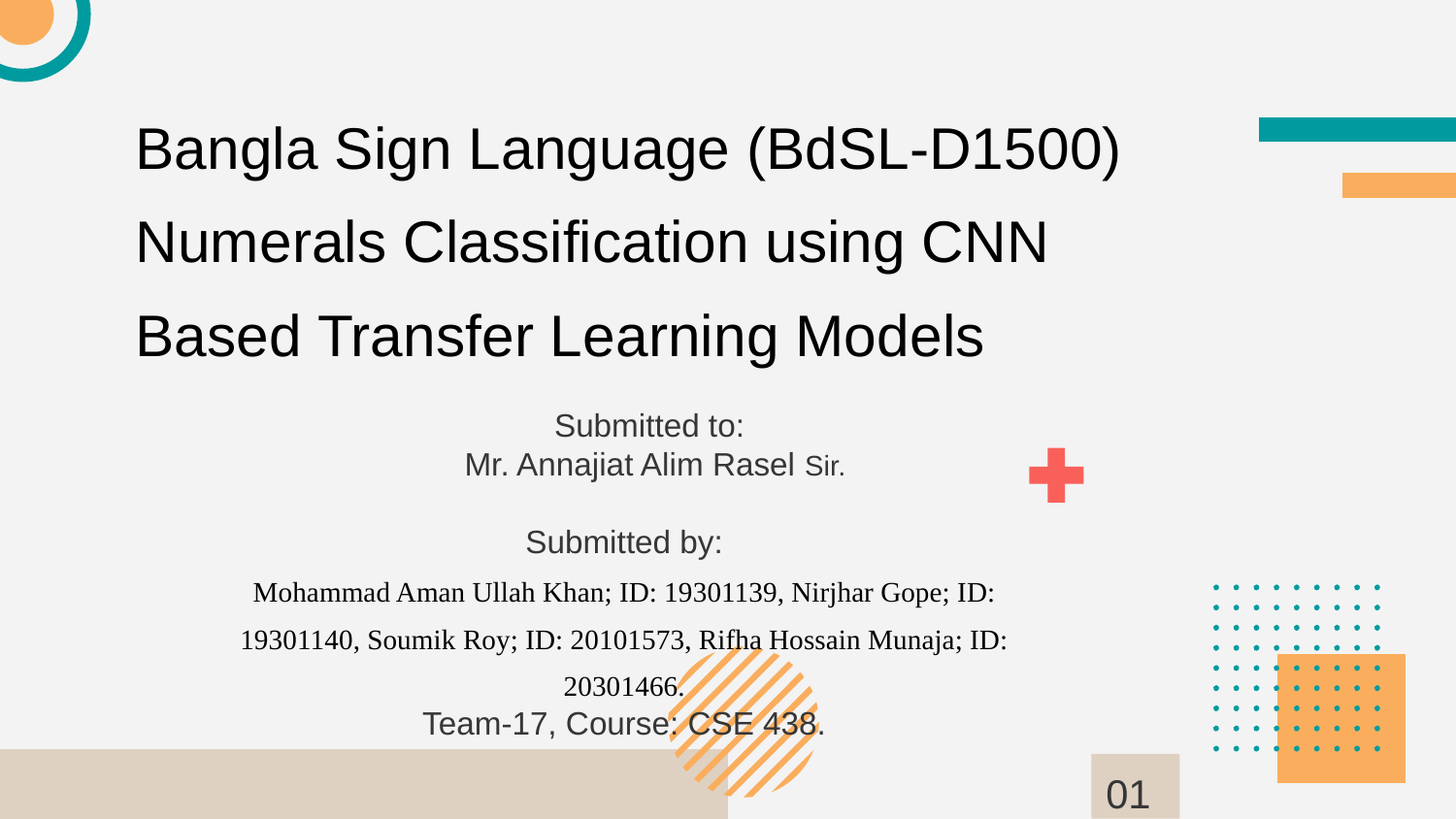

# Bangla Sign Language (BdSL-D1500) Numerals Classification using CNN Based Transfer Learning Models

                                     Submitted to:
                           Mr. Annajiat Alim Rasel Sir.

Submitted by:
Mohammad Aman Ullah Khan; ID: 19301139, Nirjhar Gope; ID: 19301140, Soumik Roy; ID: 20101573, Rifha Hossain Munaja; ID: 20301466.
Team-17, Course: CSE 438.

01